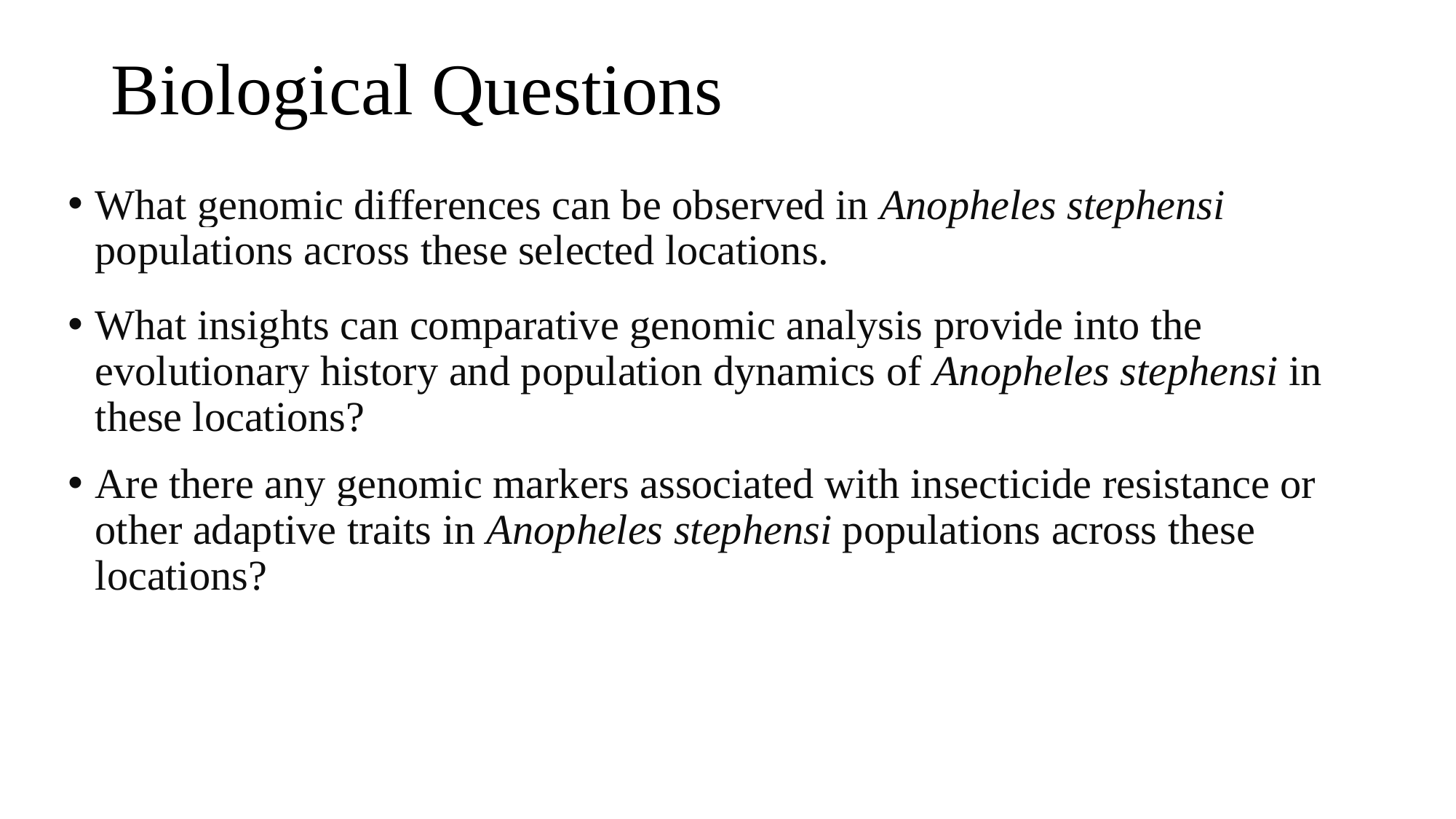

# Biological Questions
What genomic differences can be observed in Anopheles stephensi populations across these selected locations.
What insights can comparative genomic analysis provide into the evolutionary history and population dynamics of Anopheles stephensi in these locations?

Are there any genomic markers associated with insecticide resistance or other adaptive traits in Anopheles stephensi populations across these locations?